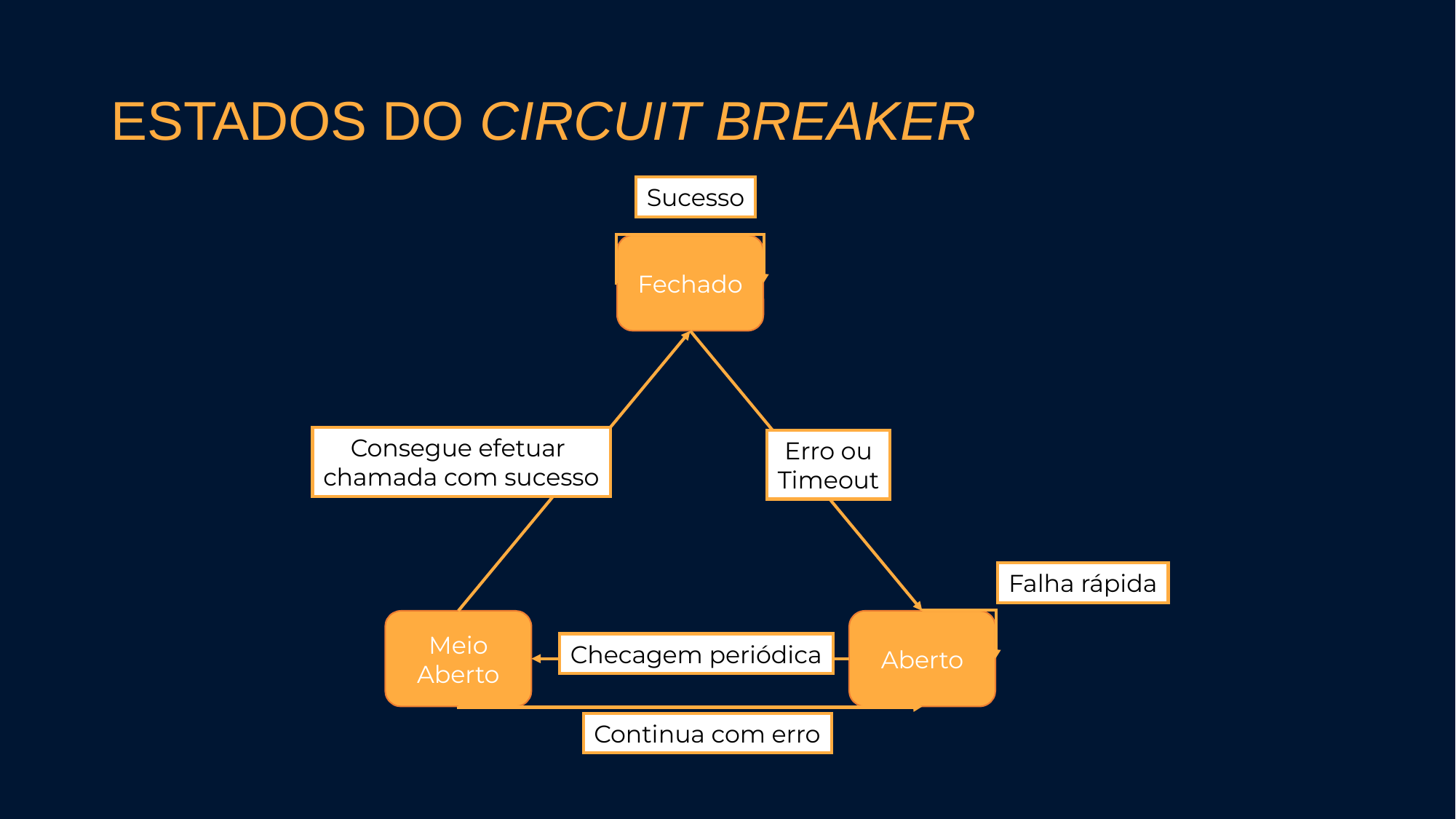

# ESTADOS DO CIRCUIT BREAKER
Sucesso
Fechado
Consegue efetuar
chamada com sucesso
Erro ou
Timeout
Falha rápida
Meio Aberto
Aberto
Checagem periódica
Continua com erro